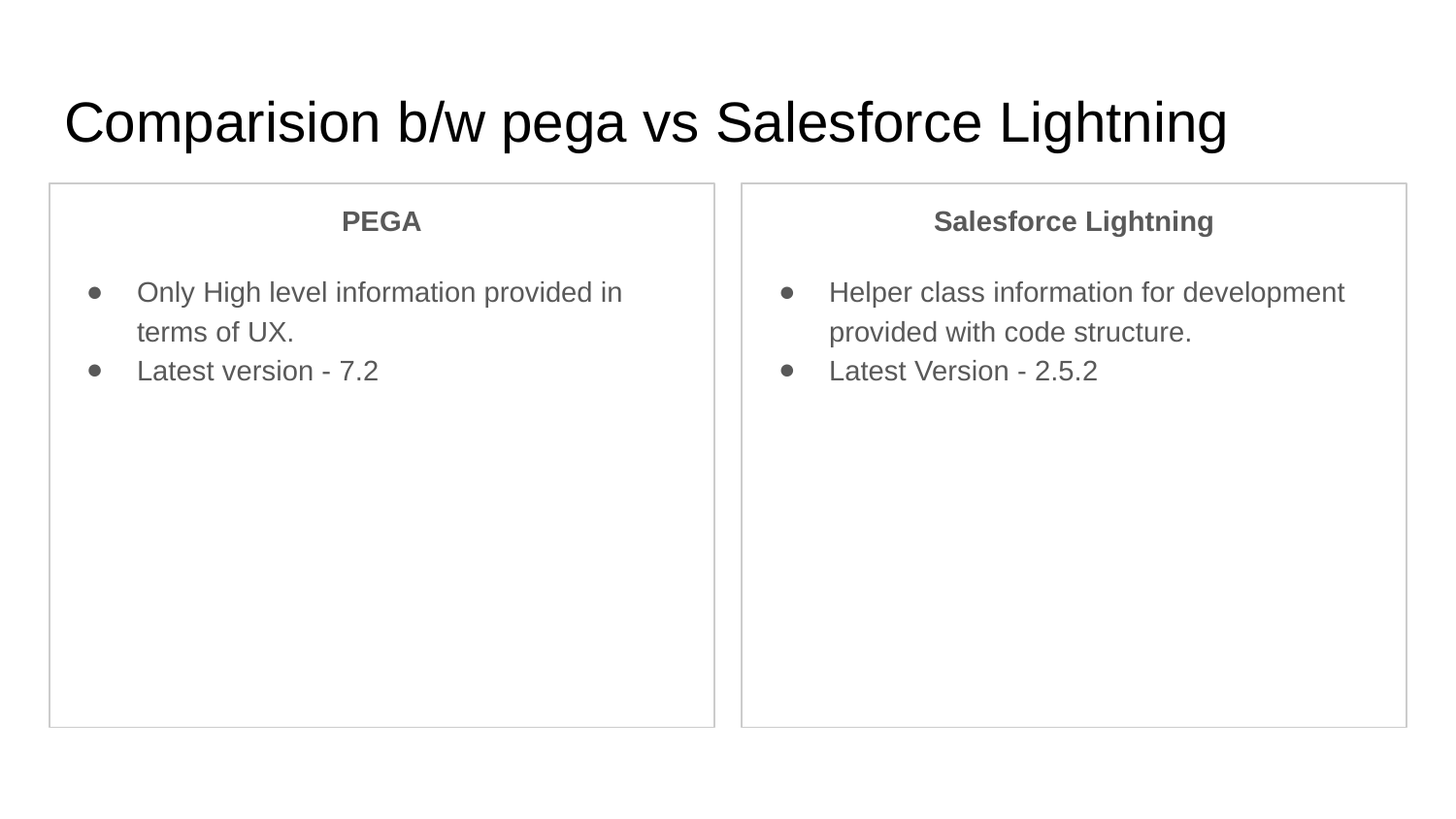

# Comparision b/w pega vs Salesforce Lightning
PEGA
Only High level information provided in terms of UX.
Latest version - 7.2

Salesforce Lightning
Helper class information for development provided with code structure.
Latest Version - 2.5.2